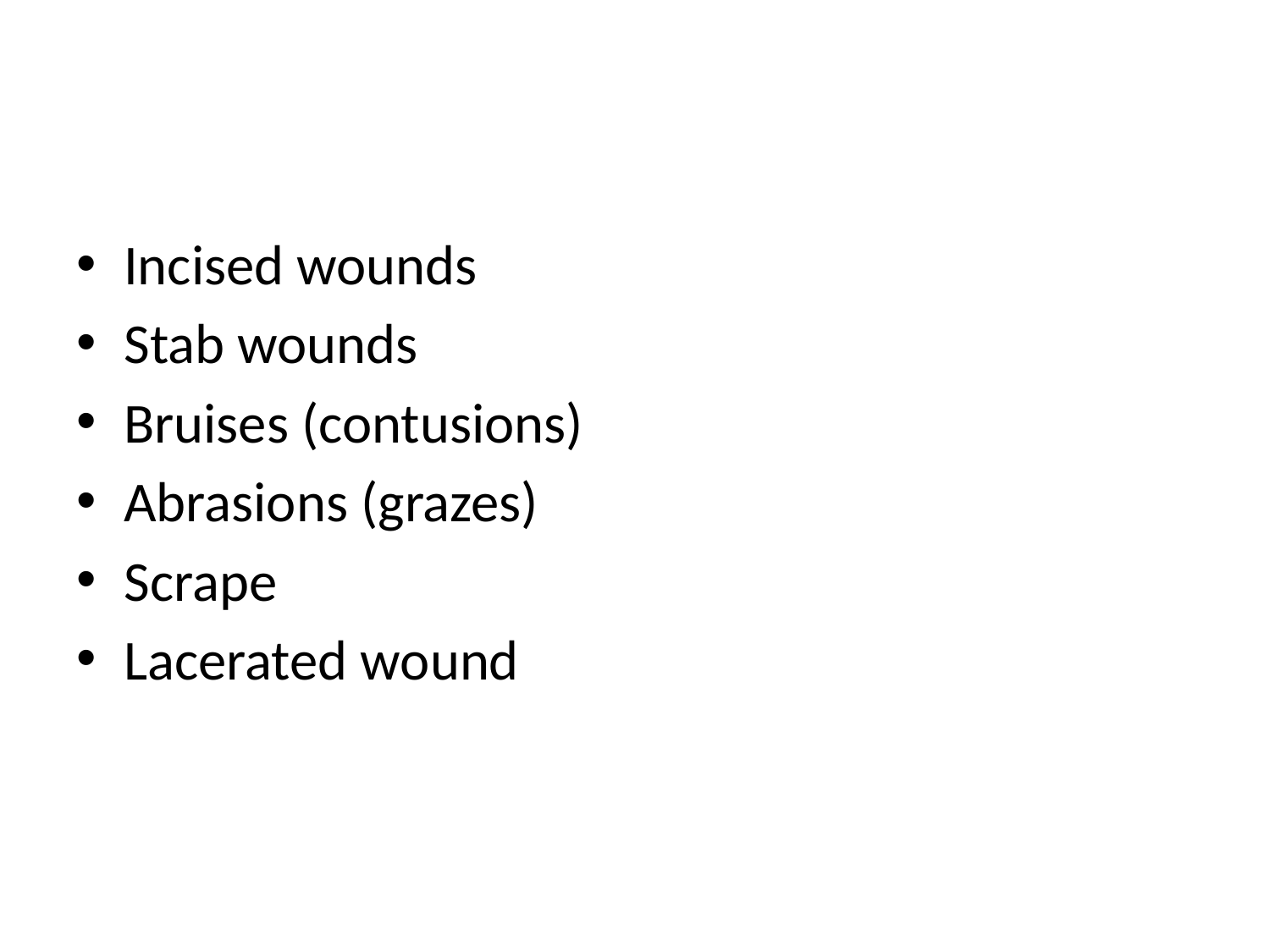

Incised wounds
Stab wounds
Bruises (contusions)
Abrasions (grazes)
Scrape
Lacerated wound